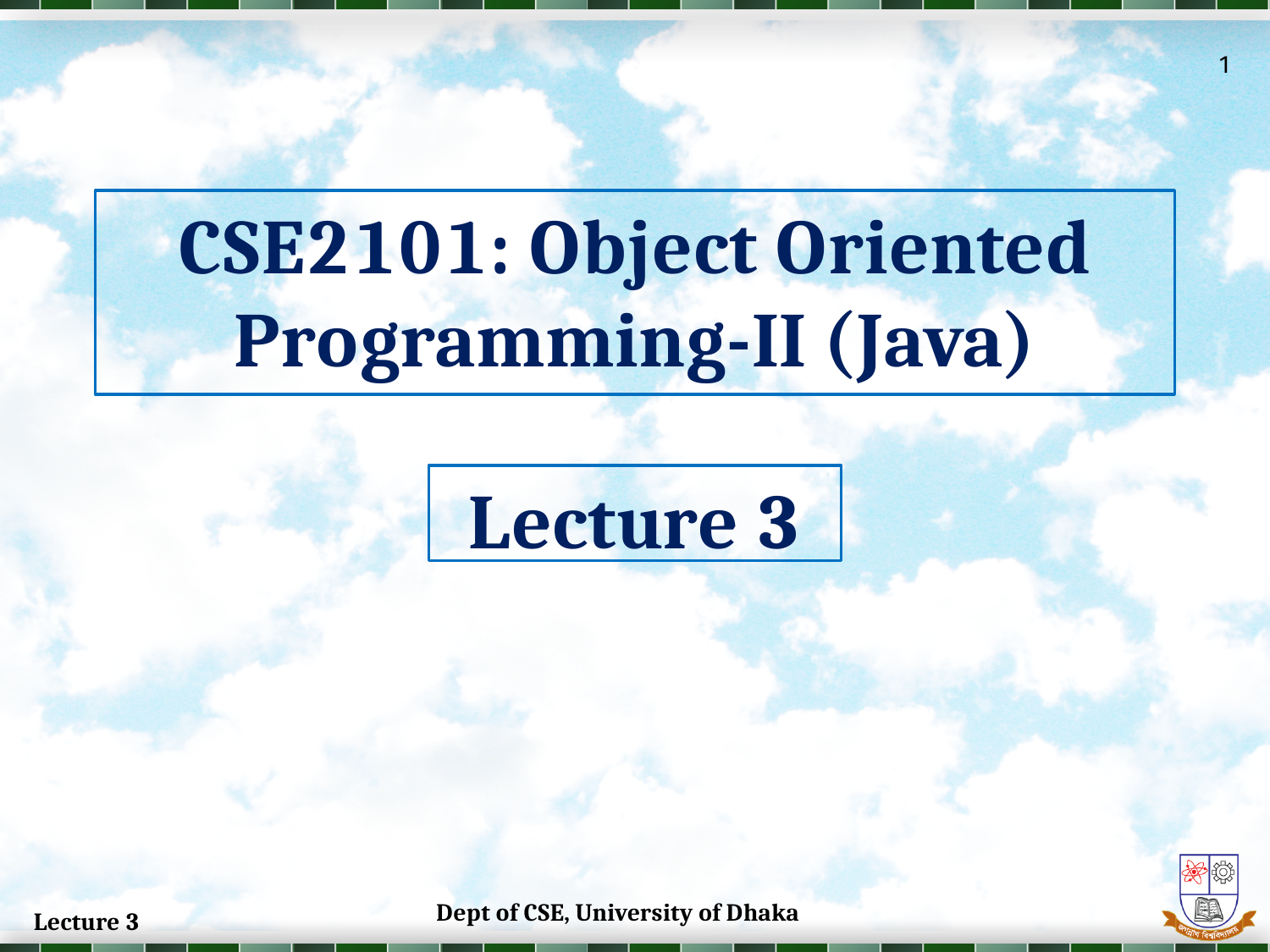

1
# CSE2101: Object Oriented Programming-II (Java)
Lecture 3
Dept of CSE, University of Dhaka